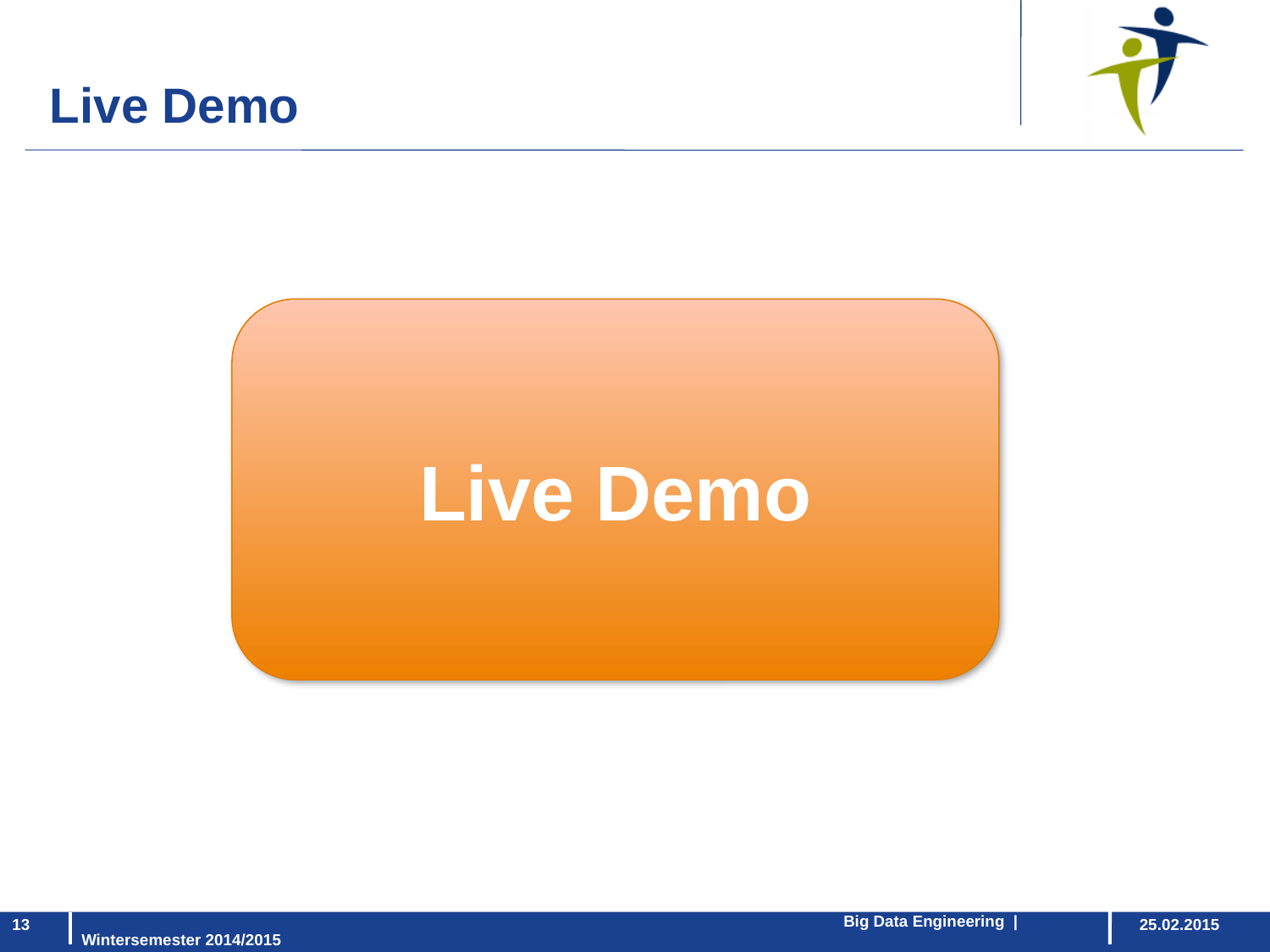

Live Demo
Live Demo
						Big Data Engineering  | Wintersemester 2014/2015
13
25.02.2015